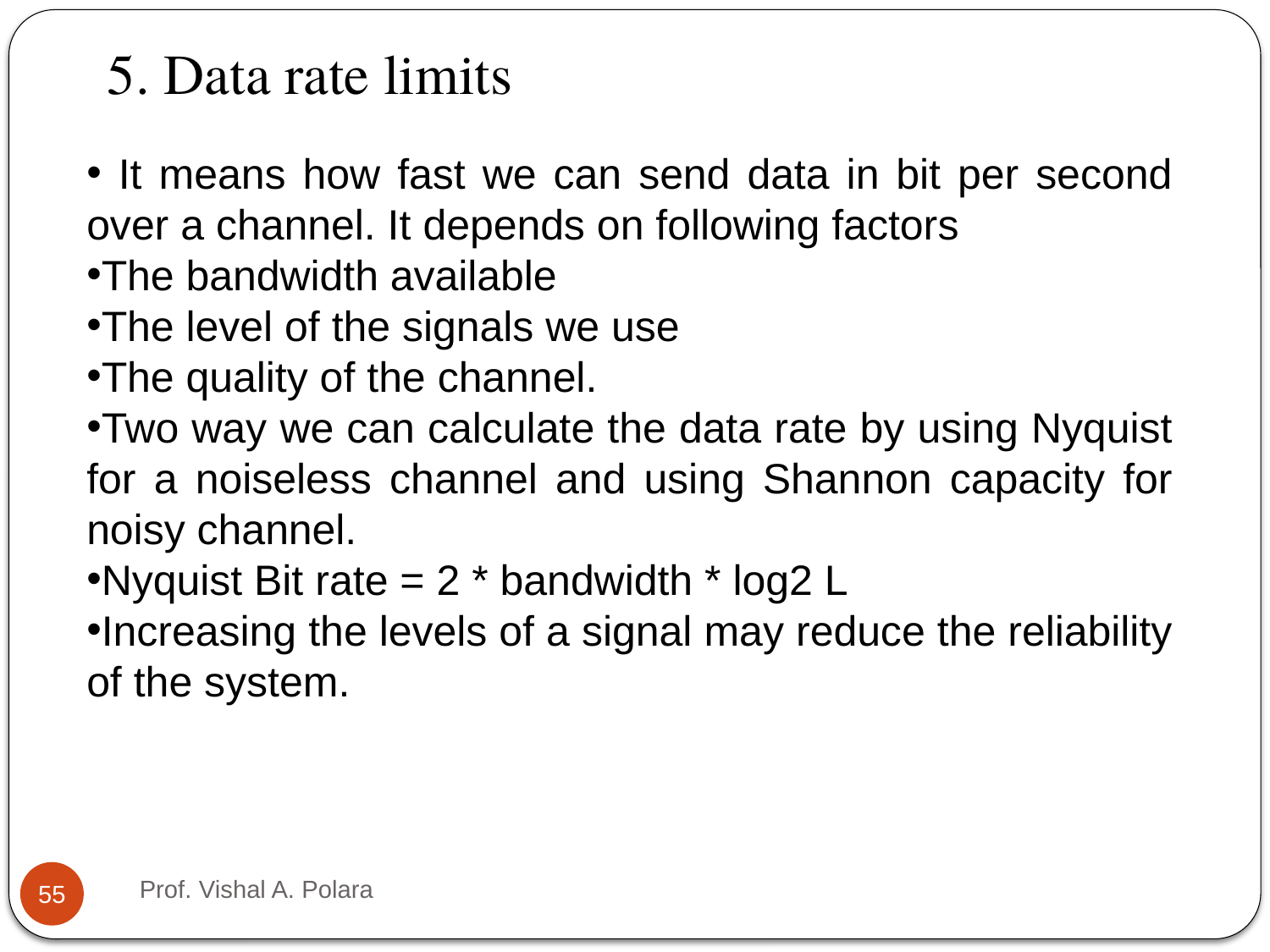

5. Data rate limits
 It means how fast we can send data in bit per second over a channel. It depends on following factors
The bandwidth available
The level of the signals we use
The quality of the channel.
Two way we can calculate the data rate by using Nyquist for a noiseless channel and using Shannon capacity for noisy channel.
Nyquist Bit rate = 2 * bandwidth * log2 L
Increasing the levels of a signal may reduce the reliability of the system.
Prof. Vishal A. Polara
55